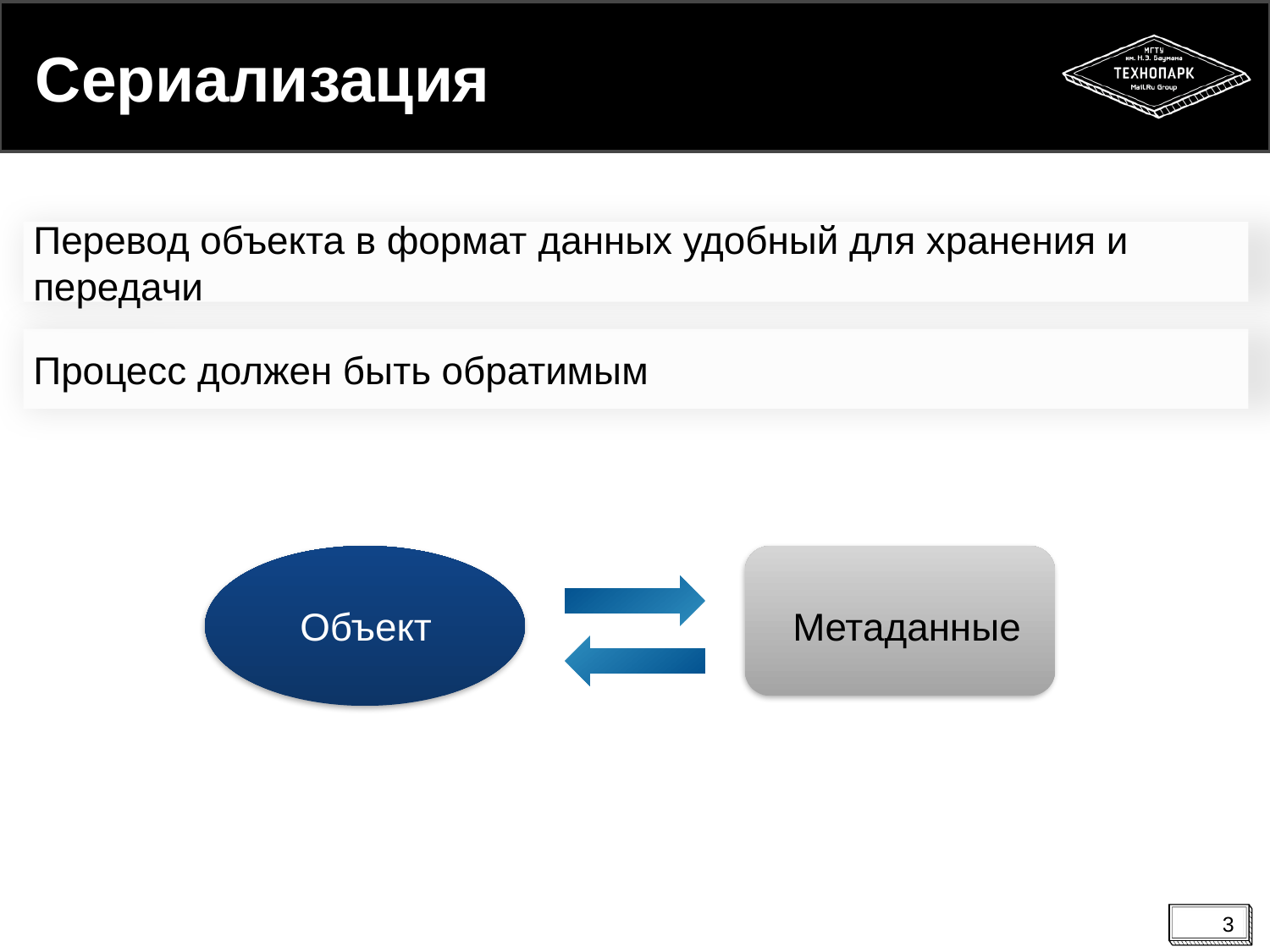

# Сериализация
Перевод объекта в формат данных удобный для хранения и передачи
Процесс должен быть обратимым

Объект
Метаданные

3